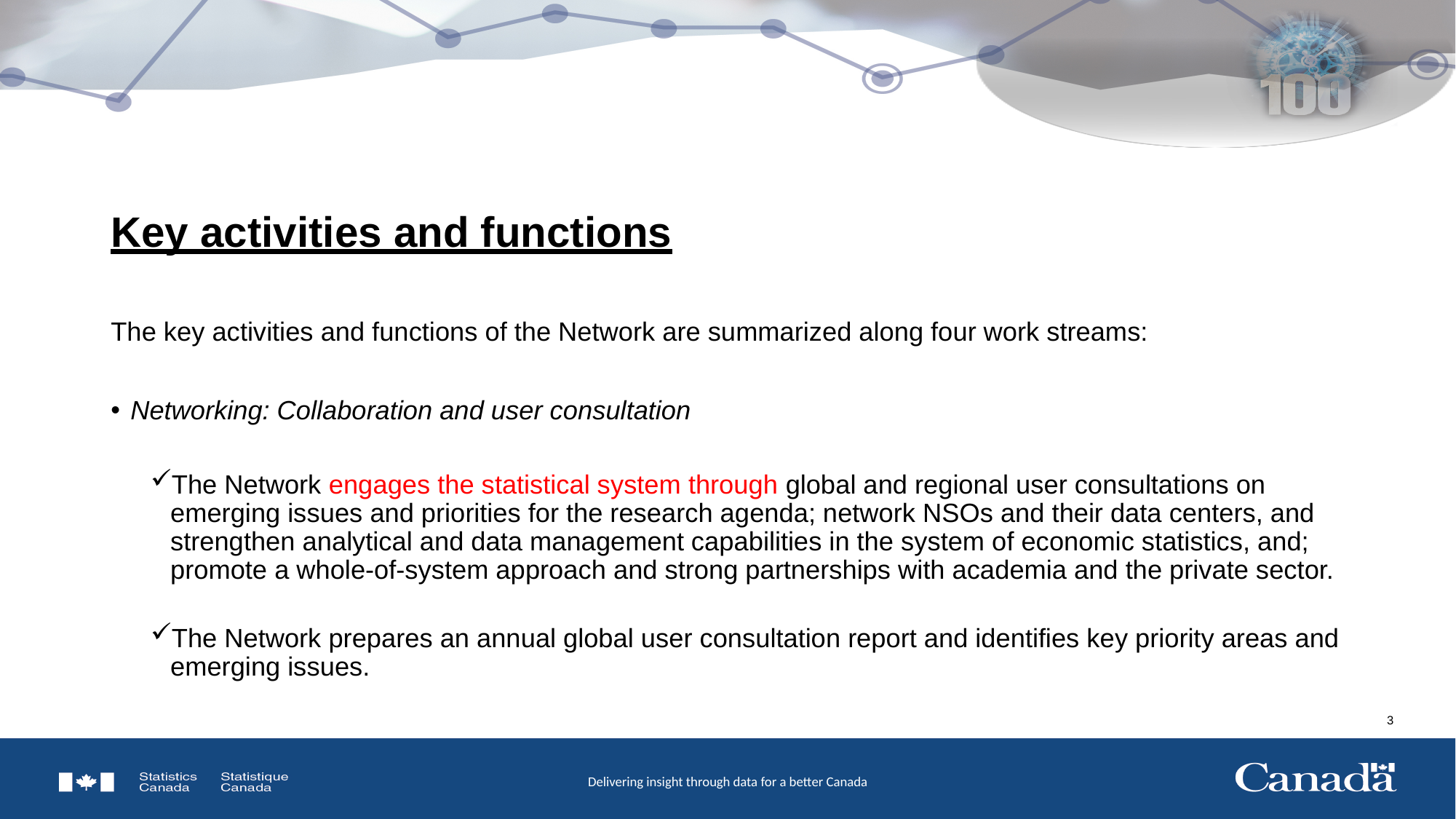

# Key activities and functions

The key activities and functions of the Network are summarized along four work streams:

Networking: Collaboration and user consultation

The Network engages the statistical system through global and regional user consultations on emerging issues and priorities for the research agenda; network NSOs and their data centers, and strengthen analytical and data management capabilities in the system of economic statistics, and; promote a whole-of-system approach and strong partnerships with academia and the private sector.

The Network prepares an annual global user consultation report and identifies key priority areas and emerging issues.

3